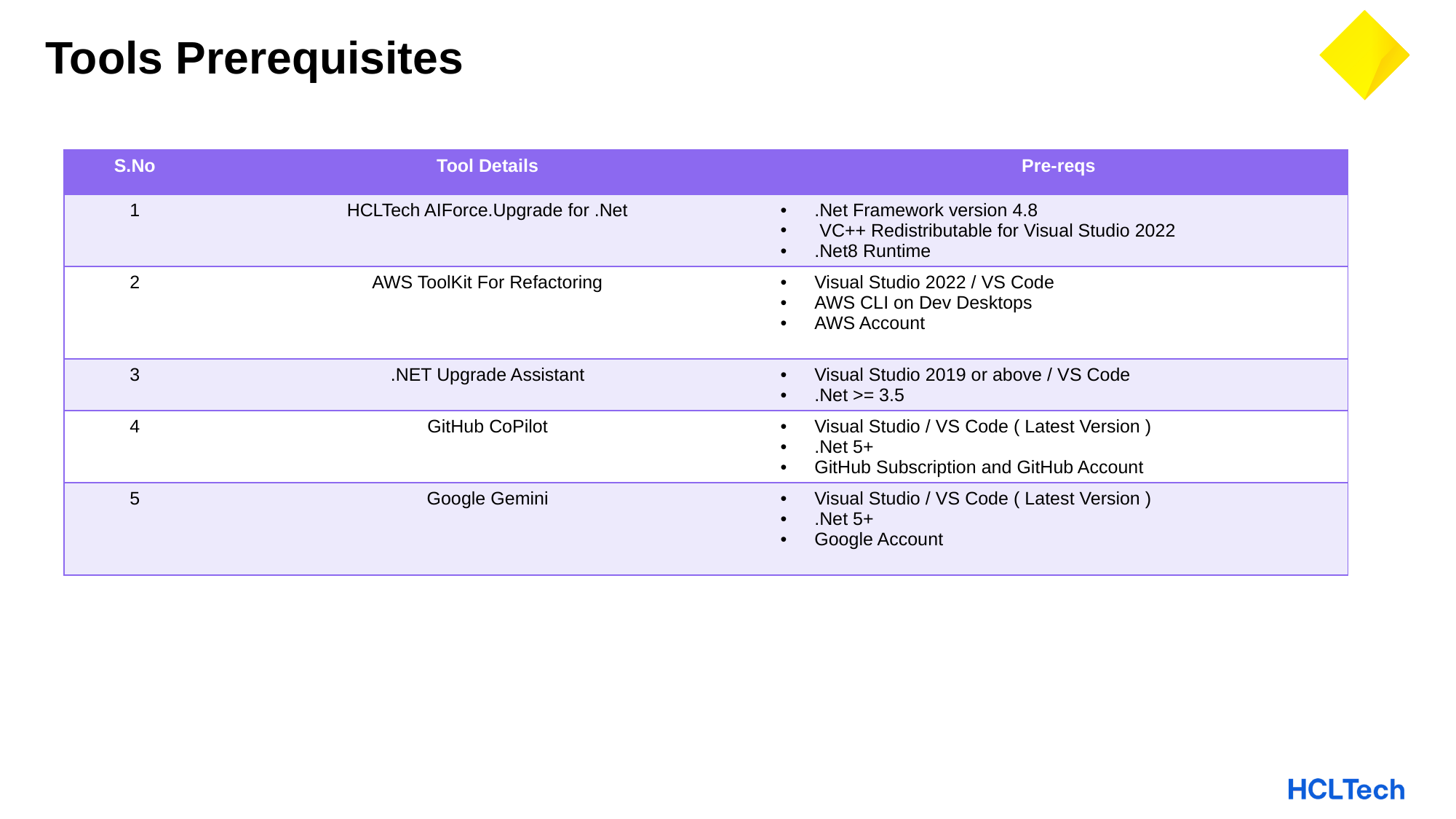

# Tools Prerequisites
| S.No | Tool Details | Pre-reqs |
| --- | --- | --- |
| 1 | HCLTech AIForce.Upgrade for .Net | .Net Framework version 4.8 VC++ Redistributable for Visual Studio 2022 .Net8 Runtime |
| 2 | AWS ToolKit For Refactoring | Visual Studio 2022 / VS Code AWS CLI on Dev Desktops AWS Account |
| 3 | .NET Upgrade Assistant | Visual Studio 2019 or above / VS Code .Net >= 3.5 |
| 4 | GitHub CoPilot | Visual Studio / VS Code ( Latest Version ) .Net 5+ GitHub Subscription and GitHub Account |
| 5 | Google Gemini | Visual Studio / VS Code ( Latest Version ) .Net 5+ Google Account |